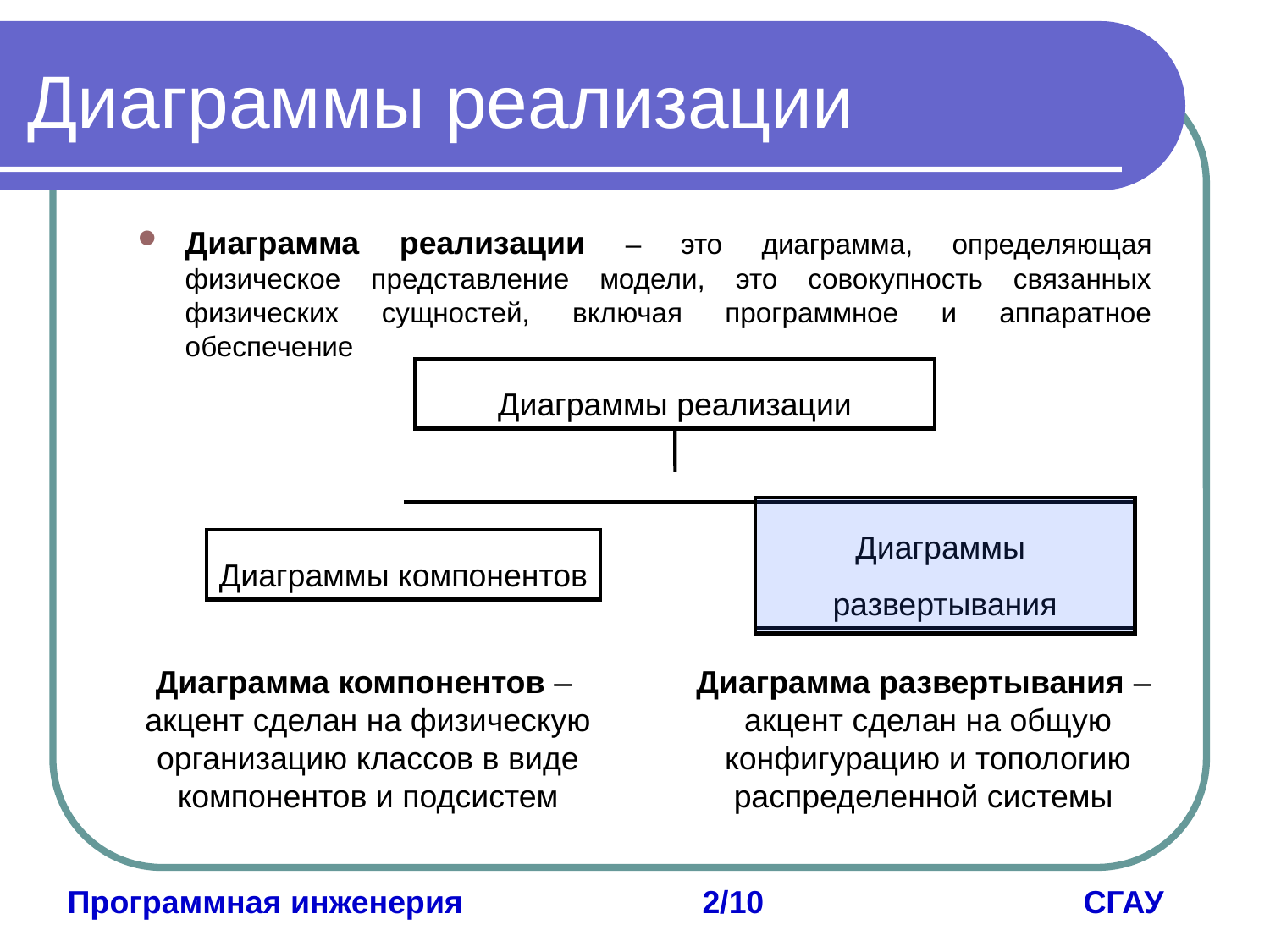

Диаграммы реализации
Диаграмма реализации – это диаграмма, определяющая физическое представление модели, это совокупность связанных физических сущностей, включая программное и аппаратное обеспечение
Диаграммы реализации

Диаграммы
развертывания
Диаграммы компонентов
Диаграмма компонентов –
акцент сделан на физическую организацию классов в виде компонентов и подсистем
Диаграмма развертывания –
акцент сделан на общую конфигурацию и топологию распределенной системы
Программная инженерия		2/10			СГАУ